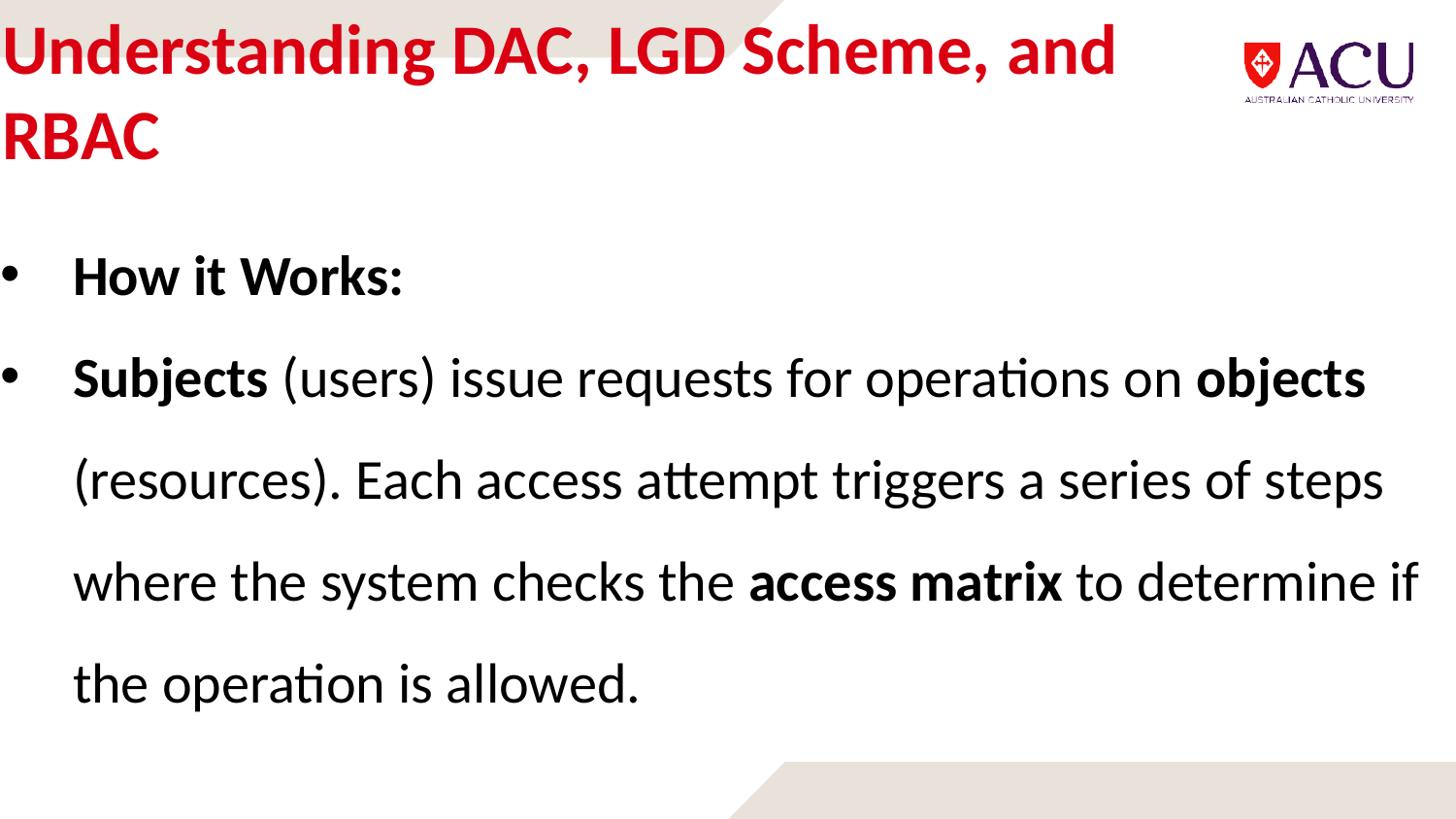

# Understanding DAC, LGD Scheme, and RBAC
How it Works:
Subjects (users) issue requests for operations on objects (resources). Each access attempt triggers a series of steps where the system checks the access matrix to determine if the operation is allowed.